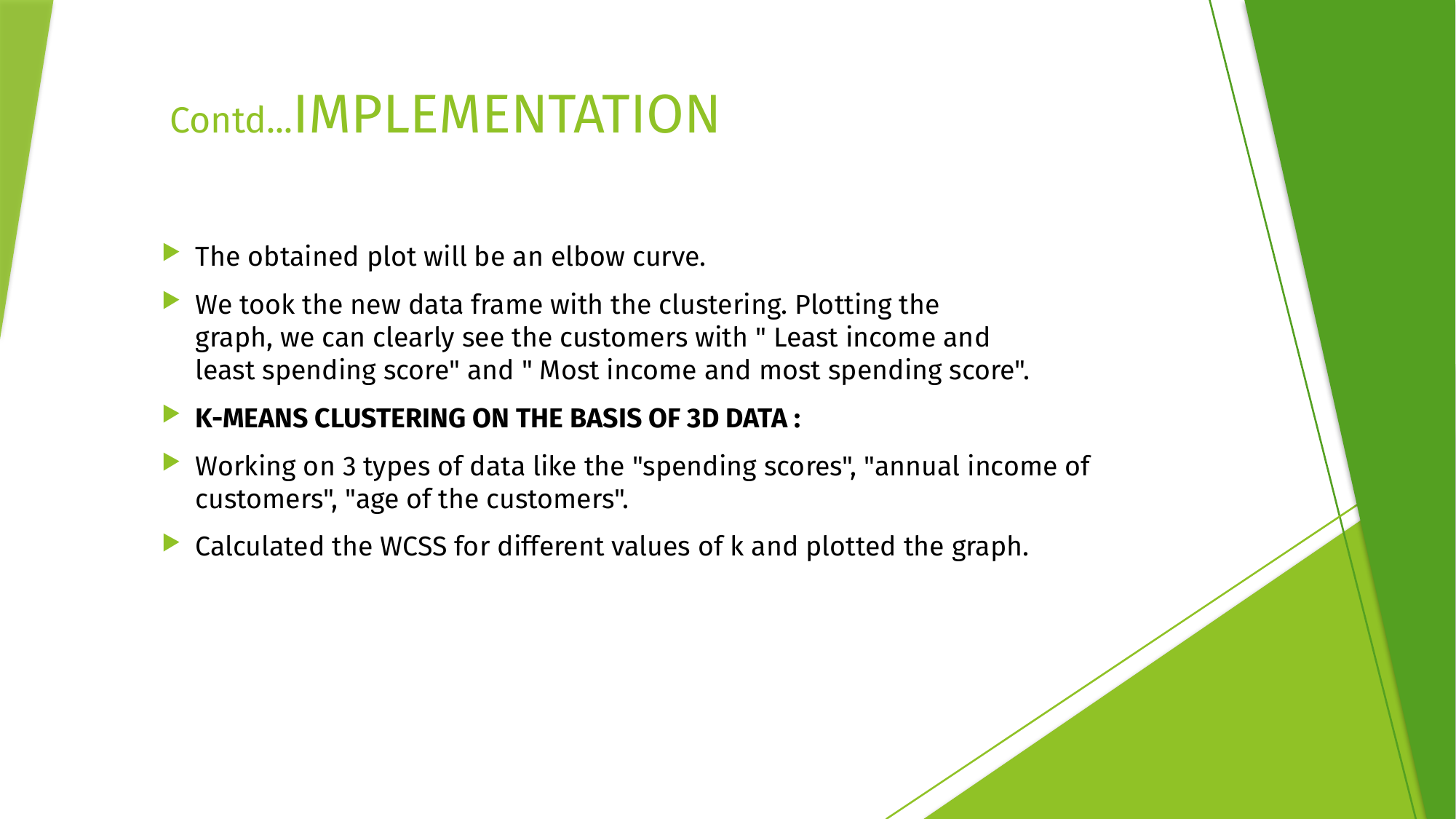

# Contd...IMPLEMENTATION

The obtained plot will be an elbow curve.
We took the new data frame with the clustering. Plotting the graph, we can clearly see the customers with " Least income and least spending score" and " Most income and most spending score".
K-MEANS CLUSTERING ON THE BASIS OF 3D DATA :
Working on 3 types of data like the "spending scores", "annual income of customers", "age of the customers".
Calculated the WCSS for different values of k and plotted the graph.